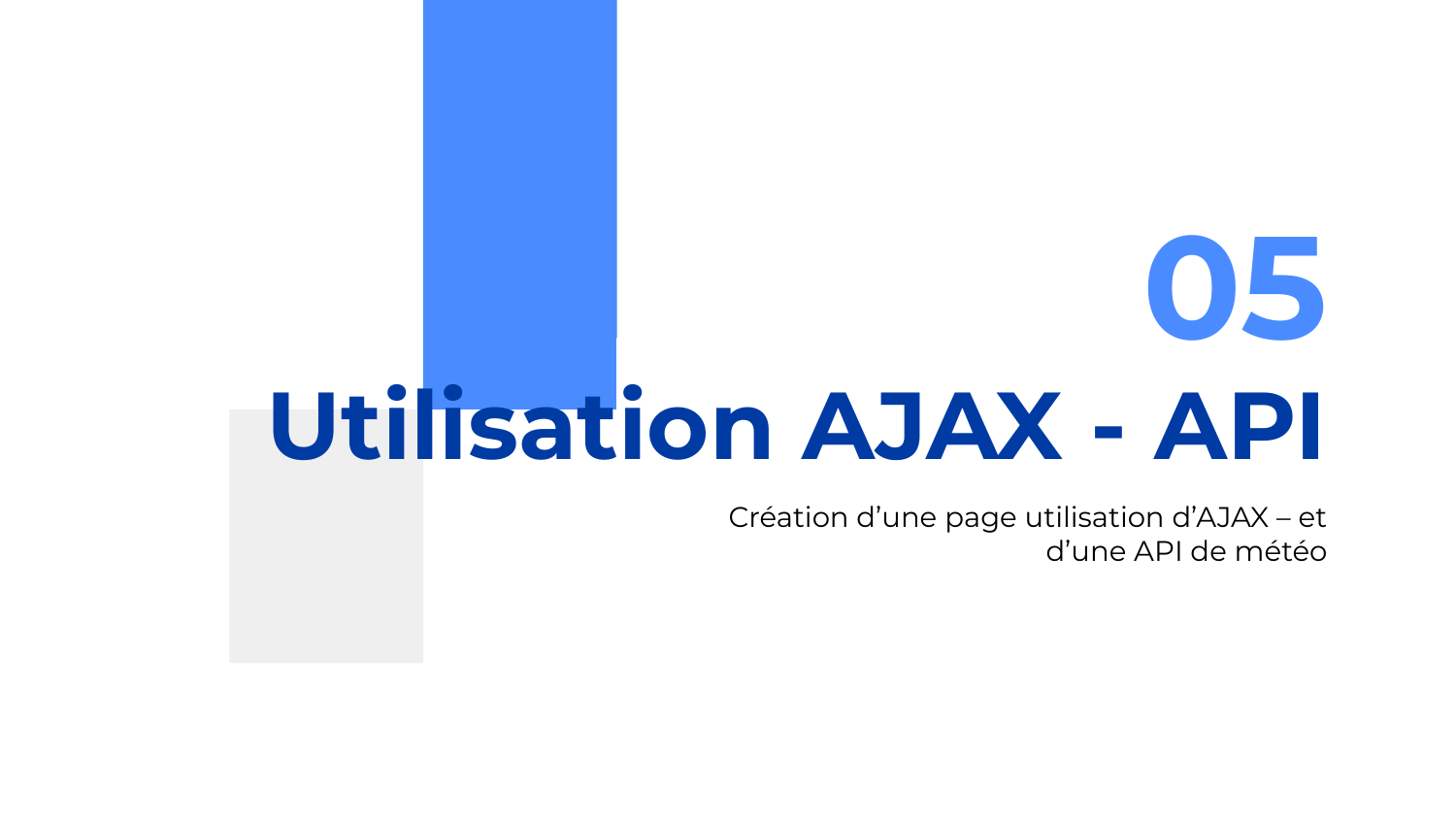

05

# Utilisation AJAX - API
Création d’une page utilisation d’AJAX – et d’une API de météo